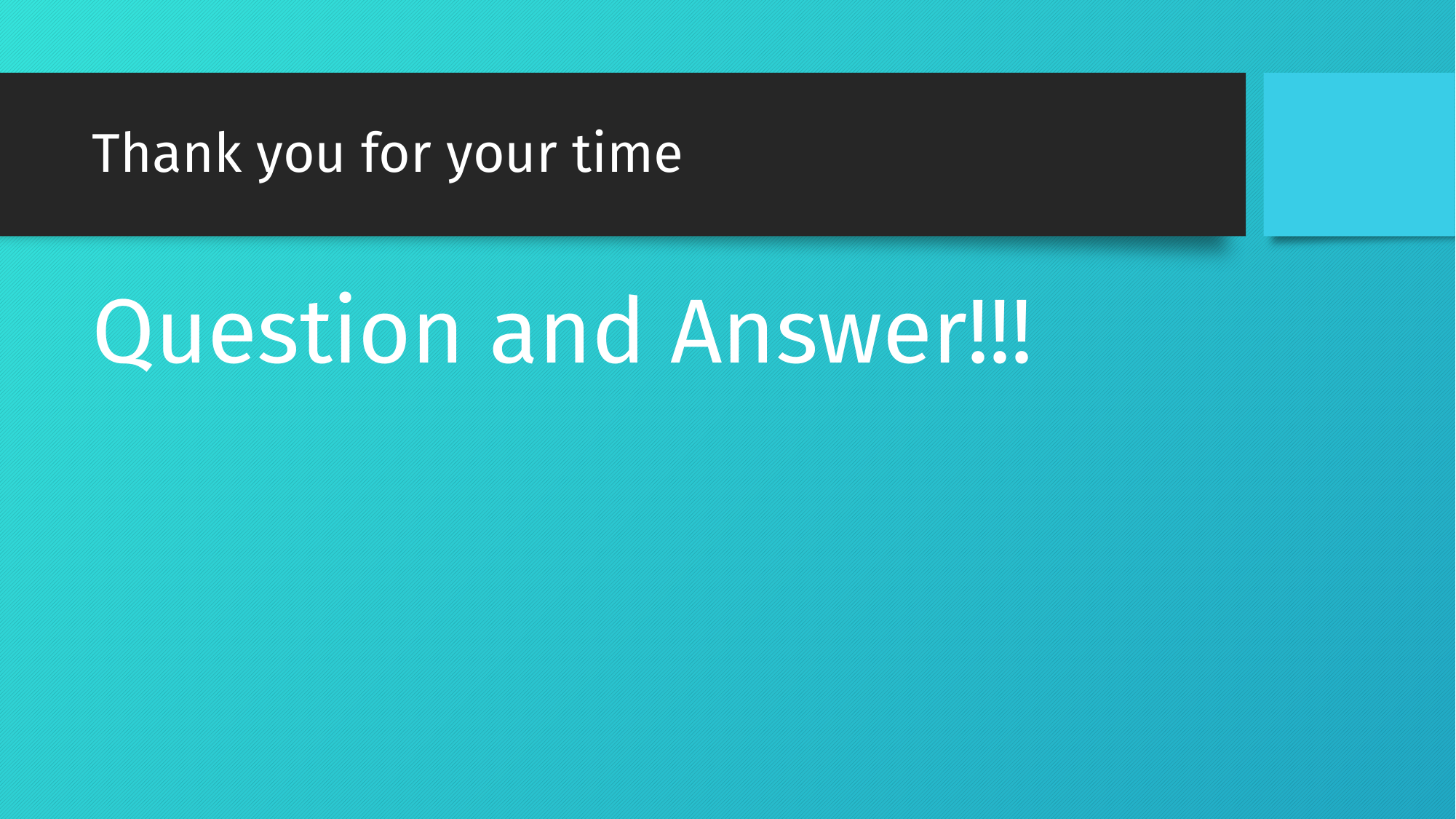

# Thank you for your time
Question and Answer!!!